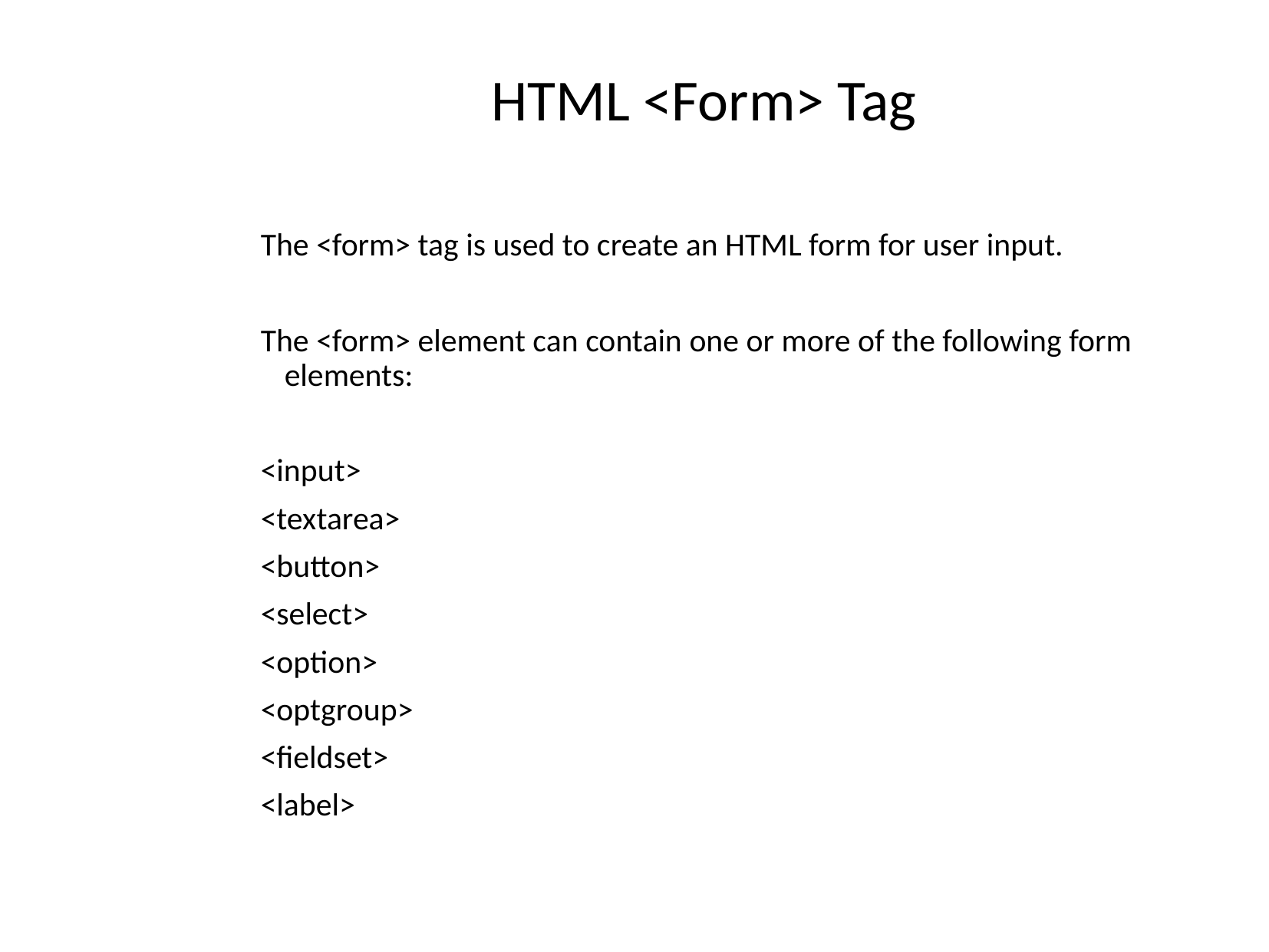

# HTML <Form> Tag
The <form> tag is used to create an HTML form for user input.

The <form> element can contain one or more of the following form elements:

<input>
<textarea>
<button>
<select>
<option>
<optgroup>
<fieldset>
<label>